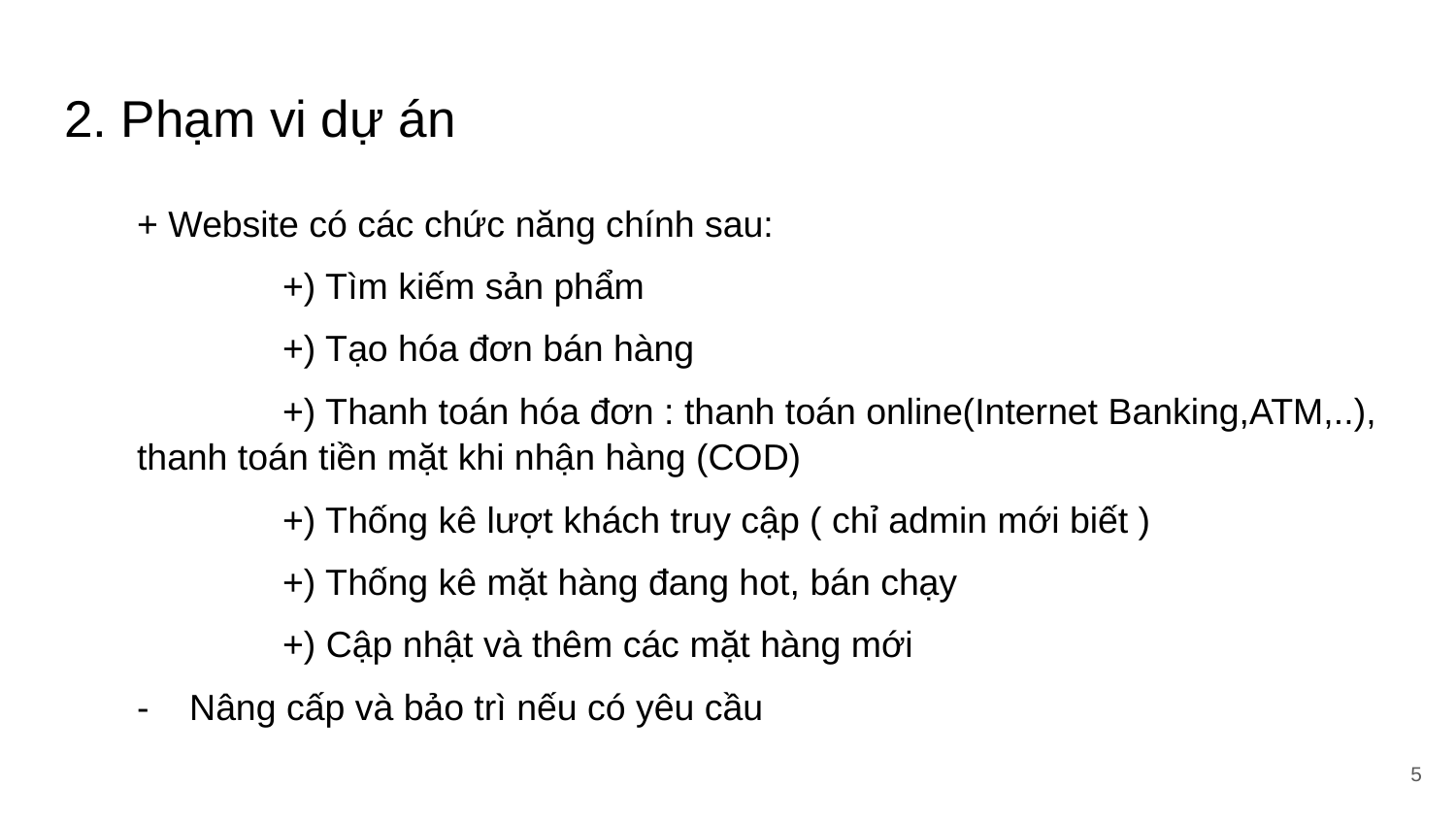

# 2. Phạm vi dự án
+ Website có các chức năng chính sau:
	+) Tìm kiếm sản phẩm
	+) Tạo hóa đơn bán hàng
	+) Thanh toán hóa đơn : thanh toán online(Internet Banking,ATM,..), thanh toán tiền mặt khi nhận hàng (COD)
	+) Thống kê lượt khách truy cập ( chỉ admin mới biết )
	+) Thống kê mặt hàng đang hot, bán chạy
	+) Cập nhật và thêm các mặt hàng mới
-    Nâng cấp và bảo trì nếu có yêu cầu

5